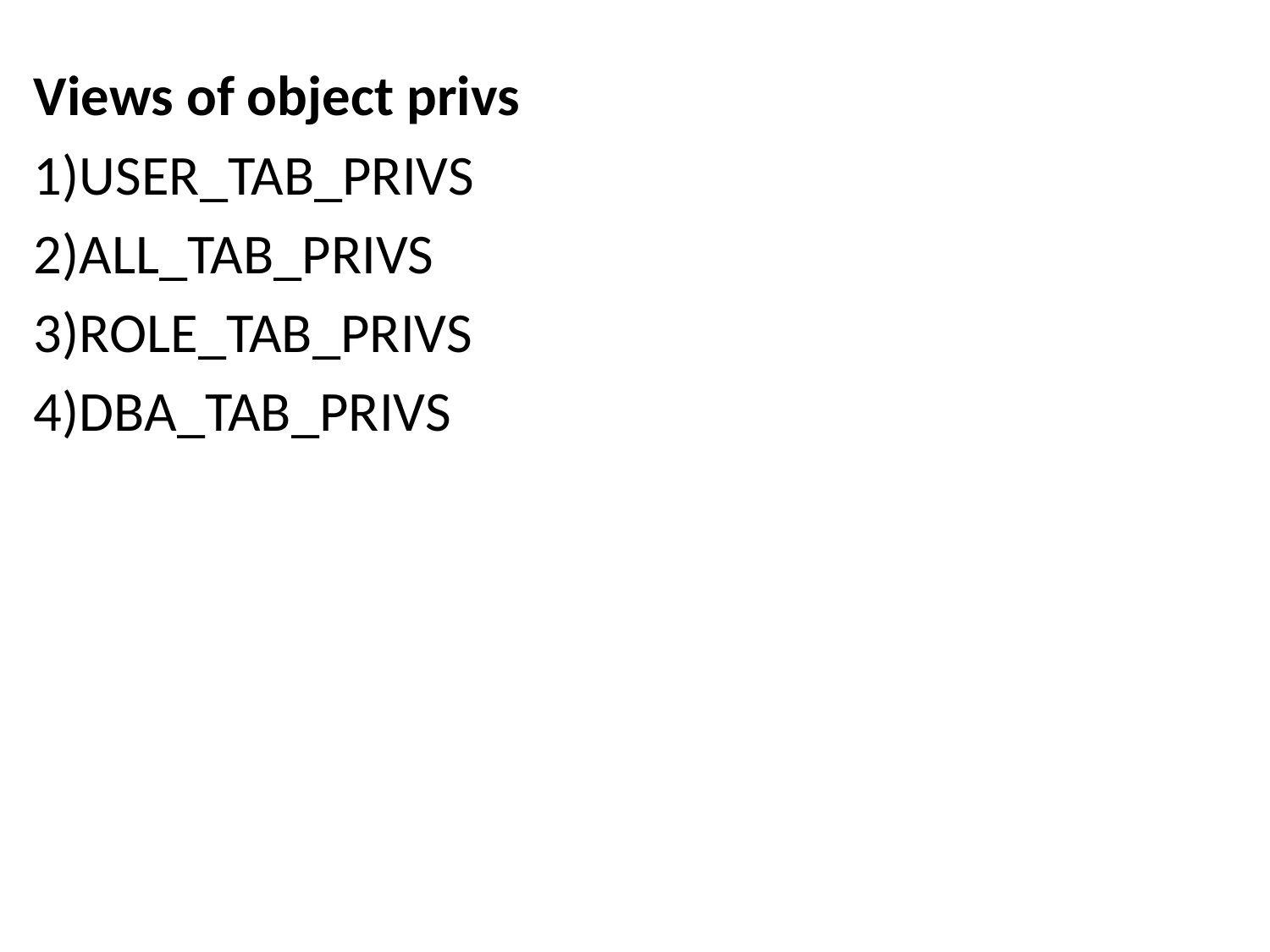

Views of object privs
1)USER_TAB_PRIVS
2)ALL_TAB_PRIVS
3)ROLE_TAB_PRIVS
4)DBA_TAB_PRIVS